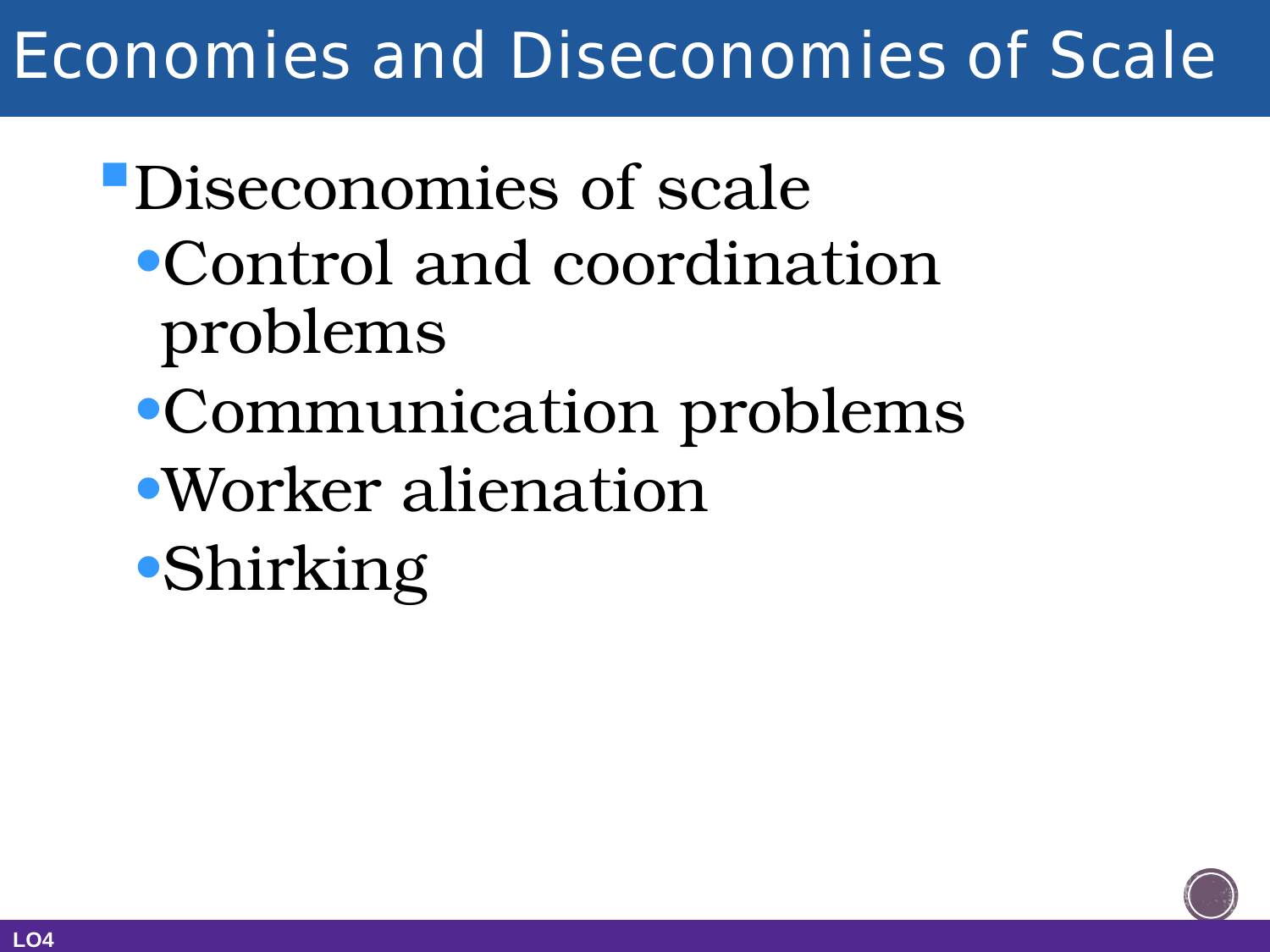

# Economies and Diseconomies of Scale
Diseconomies of scale
Control and coordination problems
Communication problems
Worker alienation
Shirking

LO4